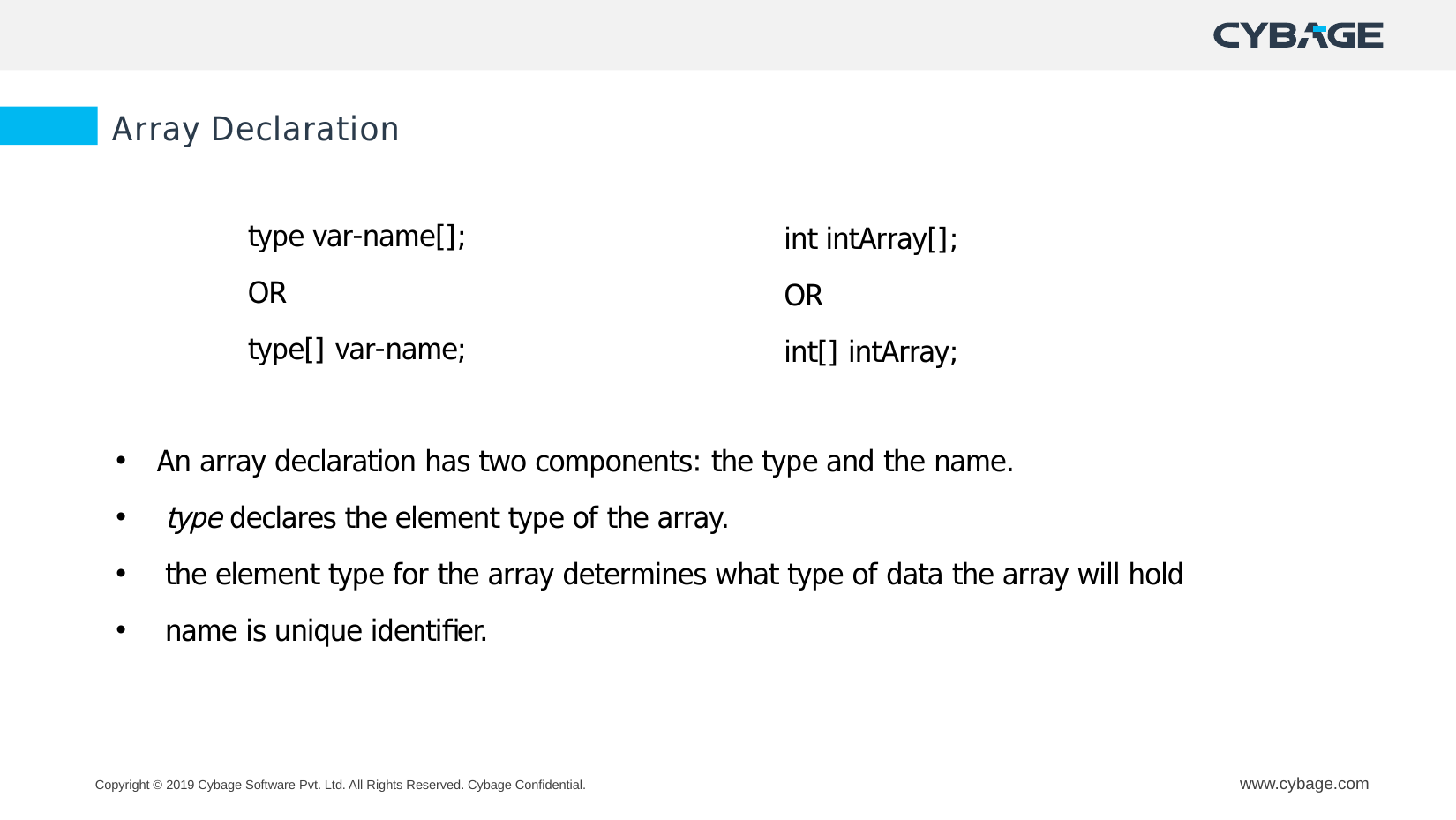

Array Declaration

	type var-name[];
 	OR
	type[] var-name;

An array declaration has two components: the type and the name.
type declares the element type of the array.
the element type for the array determines what type of data the array will hold
name is unique identifier.
 int intArray[];
 OR
 int[] intArray;